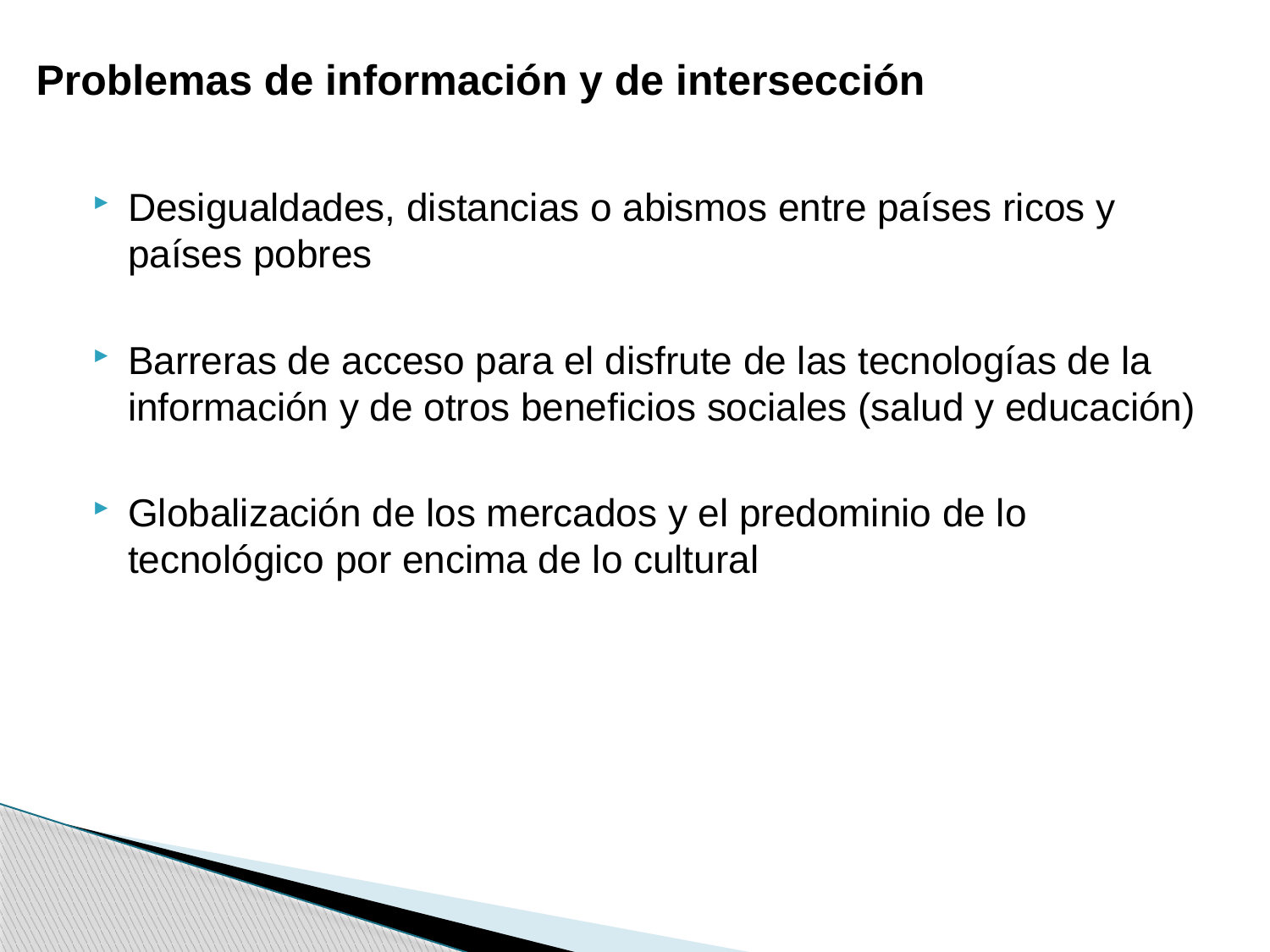

Problemas de información y de intersección
Desigualdades, distancias o abismos entre países ricos y países pobres

Barreras de acceso para el disfrute de las tecnologías de la información y de otros beneficios sociales (salud y educación)

Globalización de los mercados y el predominio de lo tecnológico por encima de lo cultural